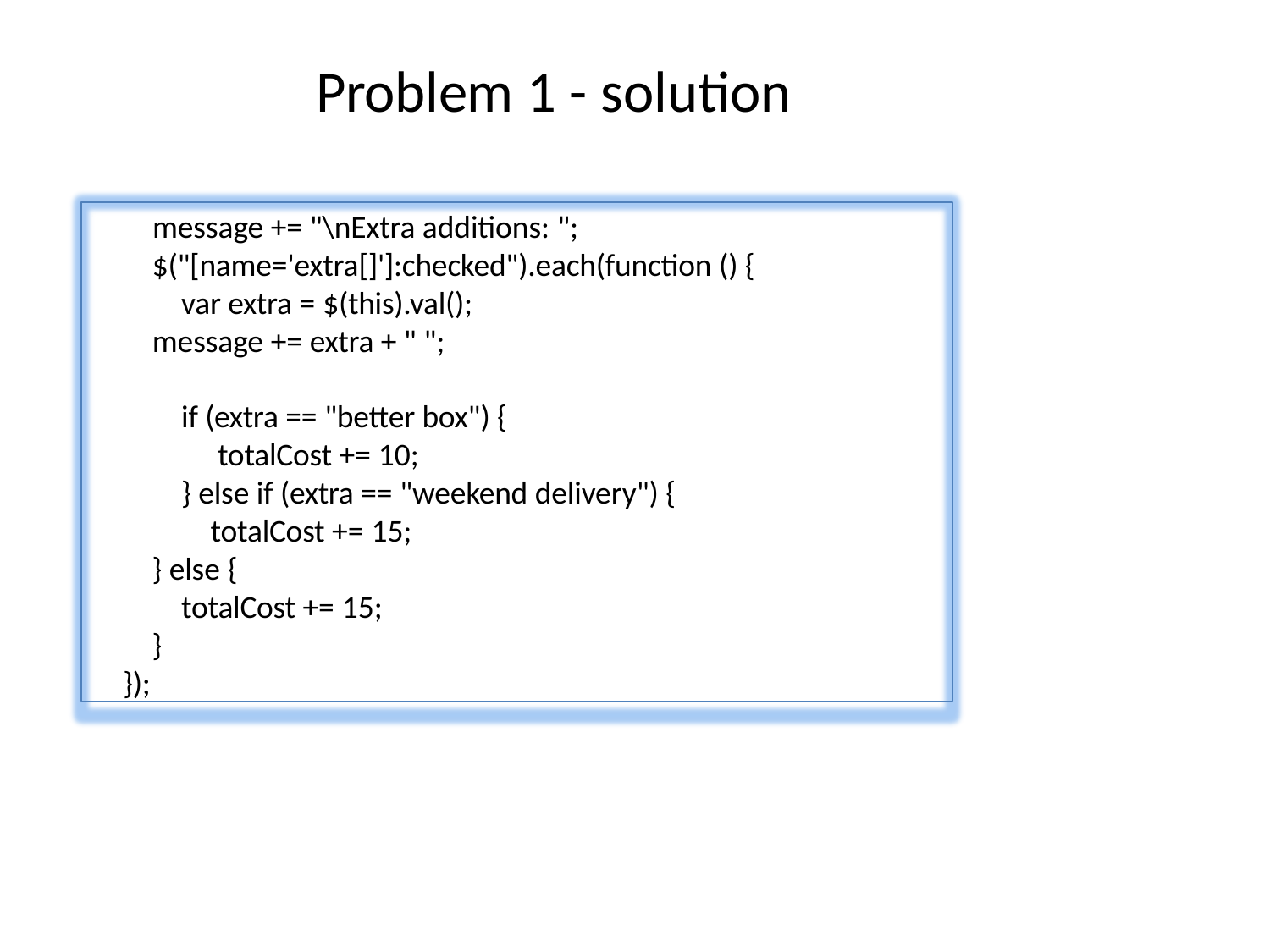

# Problem 1 - solution

message += "\nExtra additions: ";
$("[name='extra[]']:checked").each(function () {  var extra = $(this).val();
message += extra + " ";

if (extra == "better box") {  totalCost += 10;
} else if (extra == "weekend delivery") {  totalCost += 15;
} else {
totalCost += 15;
}
});